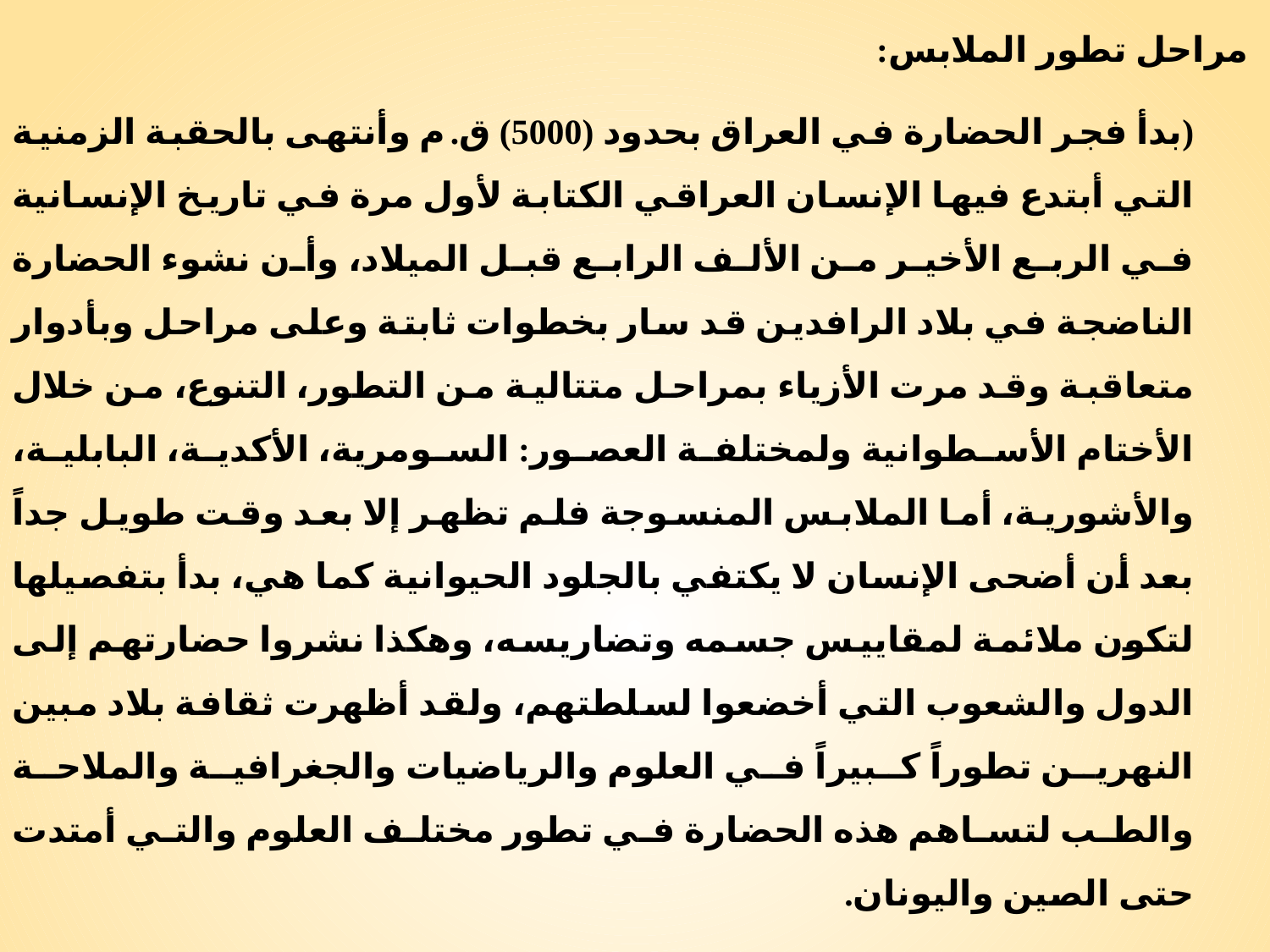

مراحل تطور الملابس:
(بدأ فجر الحضارة في العراق بحدود (5000) ق.م وأنتهى بالحقبة الزمنية التي أبتدع فيها الإنسان العراقي الكتابة لأول مرة في تاريخ الإنسانية في الربع الأخير من الألف الرابع قبل الميلاد، وأن نشوء الحضارة الناضجة في بلاد الرافدين قد سار بخطوات ثابتة وعلى مراحل وبأدوار متعاقبة وقد مرت الأزياء بمراحل متتالية من التطور، التنوع، من خلال الأختام الأسطوانية ولمختلفة العصور: السومرية، الأكدية، البابلية، والأشورية، أما الملابس المنسوجة فلم تظهر إلا بعد وقت طويل جداً بعد أن أضحى الإنسان لا يكتفي بالجلود الحيوانية كما هي، بدأ بتفصيلها لتكون ملائمة لمقاييس جسمه وتضاريسه، وهكذا نشروا حضارتهم إلى الدول والشعوب التي أخضعوا لسلطتهم، ولقد أظهرت ثقافة بلاد مبين النهرين تطوراً كبيراً في العلوم والرياضيات والجغرافية والملاحة والطب لتساهم هذه الحضارة في تطور مختلف العلوم والتي أمتدت حتى الصين واليونان.